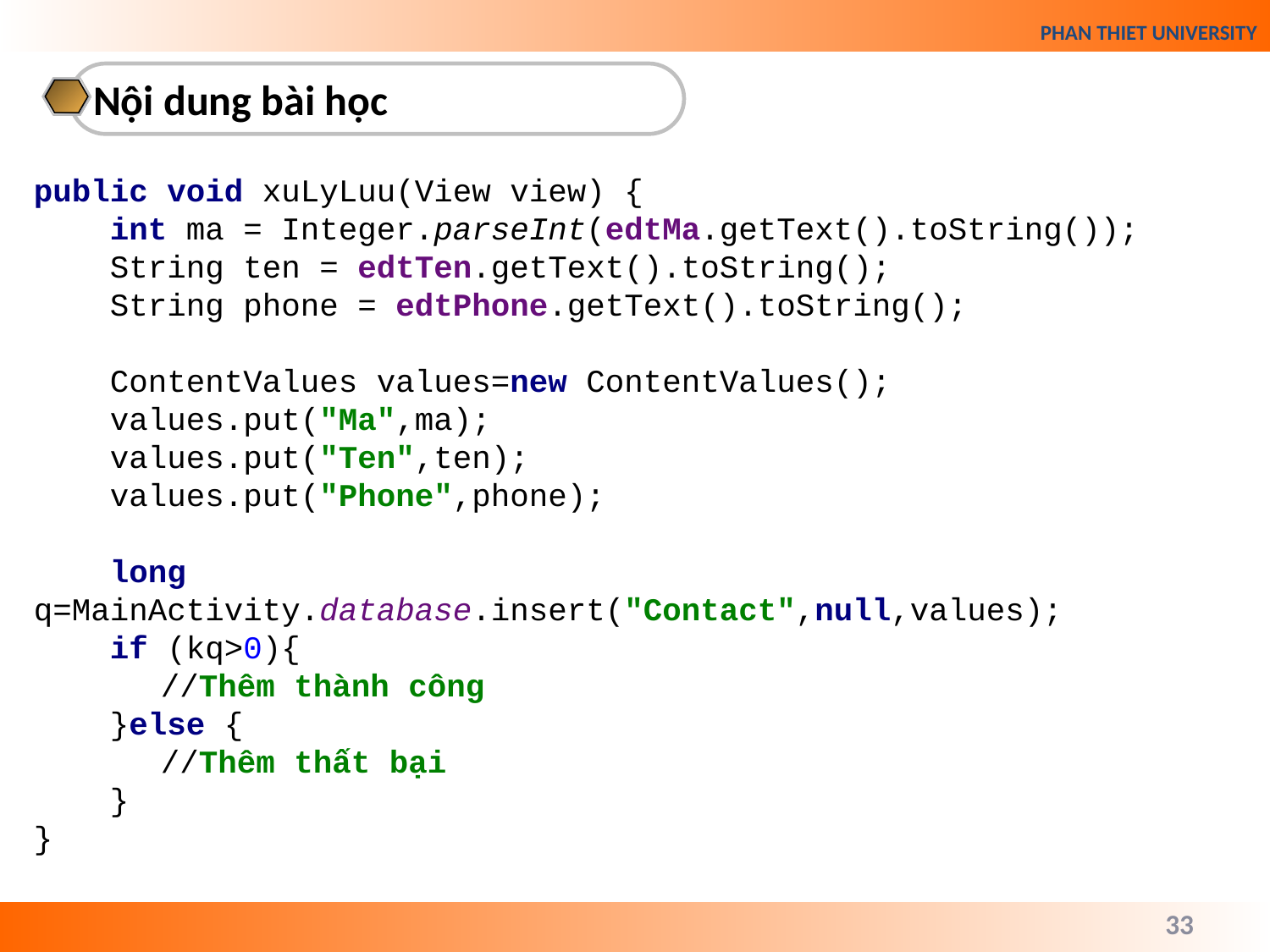

Nội dung bài học

public void xuLyLuu(View view) {
    int ma = Integer.parseInt(edtMa.getText().toString());
    String ten = edtTen.getText().toString();
    String phone = edtPhone.getText().toString();
    ContentValues values=new ContentValues();
    values.put("Ma",ma);
    values.put("Ten",ten);
    values.put("Phone",phone);
    long q=MainActivity.database.insert("Contact",null,values);
    if (kq>0){
	//Thêm thành công
    }else {
	//Thêm thất bại
    }
}
33